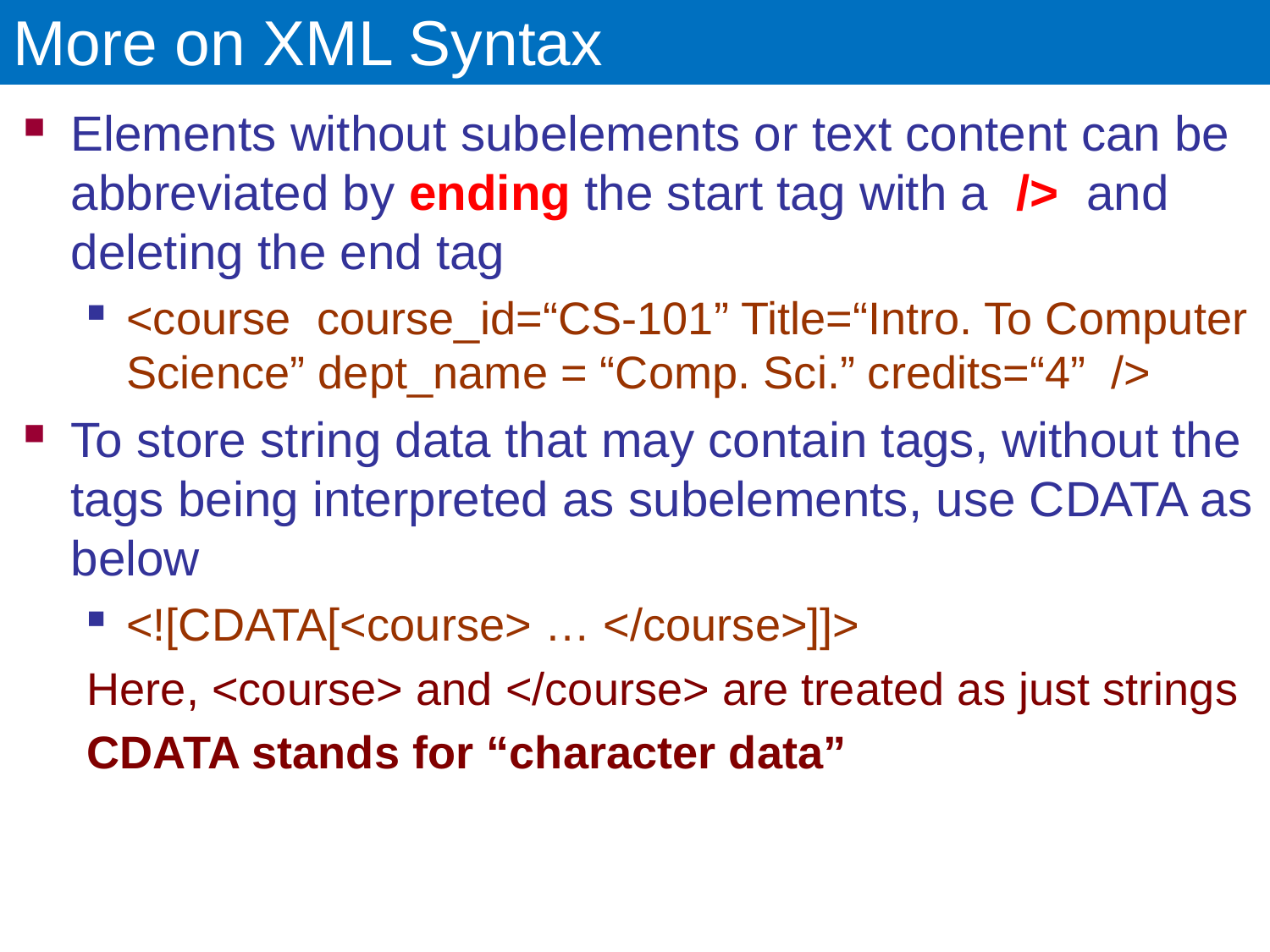

# More on XML Syntax
Elements without subelements or text content can be abbreviated by ending the start tag with a  />  and deleting the end tag
<course  course_id=“CS-101” Title=“Intro. To Computer Science” dept_name = “Comp. Sci.” credits=“4”  />
To store string data that may contain tags, without the tags being interpreted as subelements, use CDATA as below
<![CDATA[<course> … </course>]]>
Here, <course> and </course> are treated as just strings
CDATA stands for “character data”